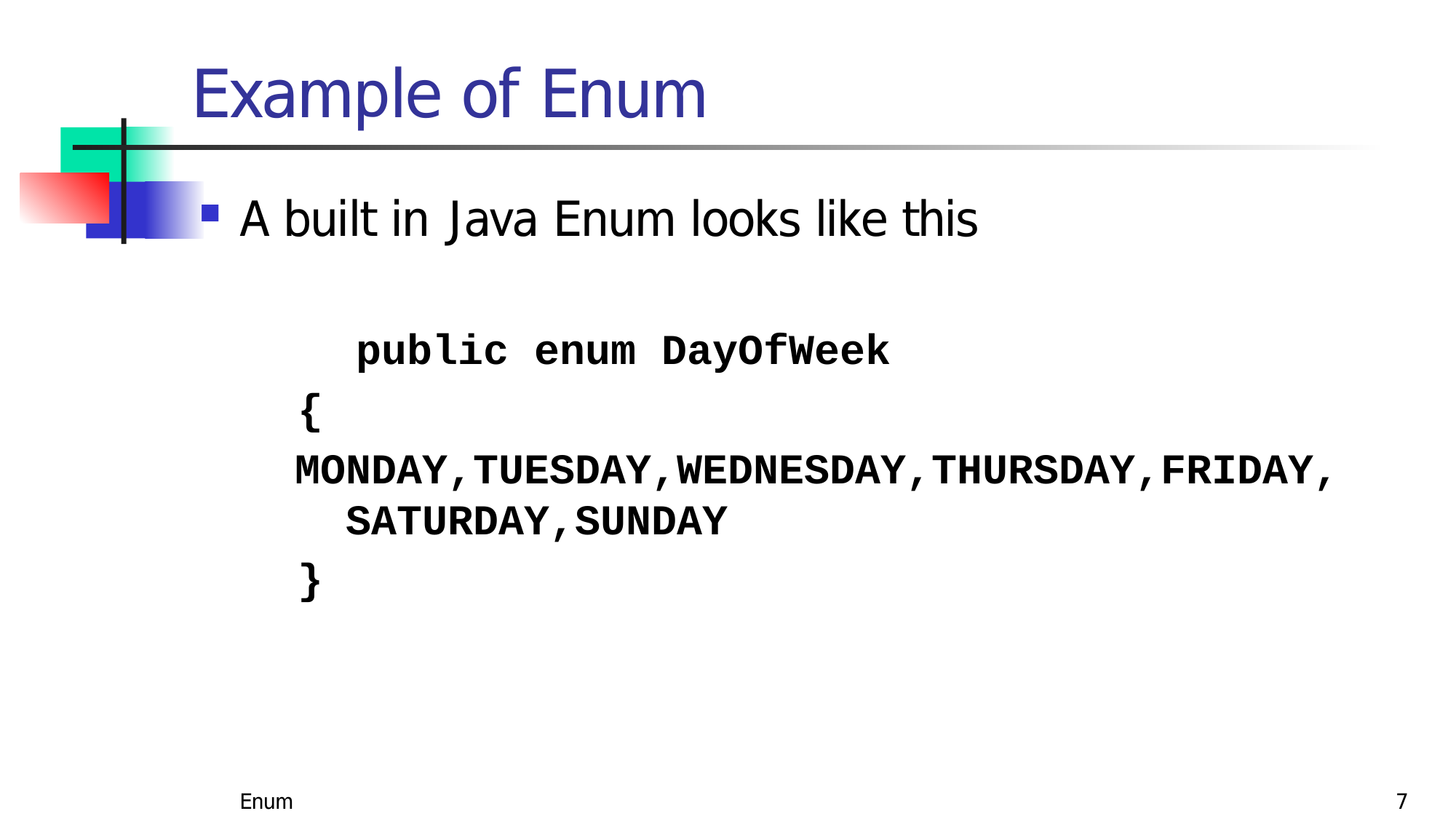

# Example of Enum
A built in Java Enum looks like this

	public enum DayOfWeek
  {
MONDAY,TUESDAY,WEDNESDAY,THURSDAY,FRIDAY,     SATURDAY,SUNDAY
  }

Enum
7